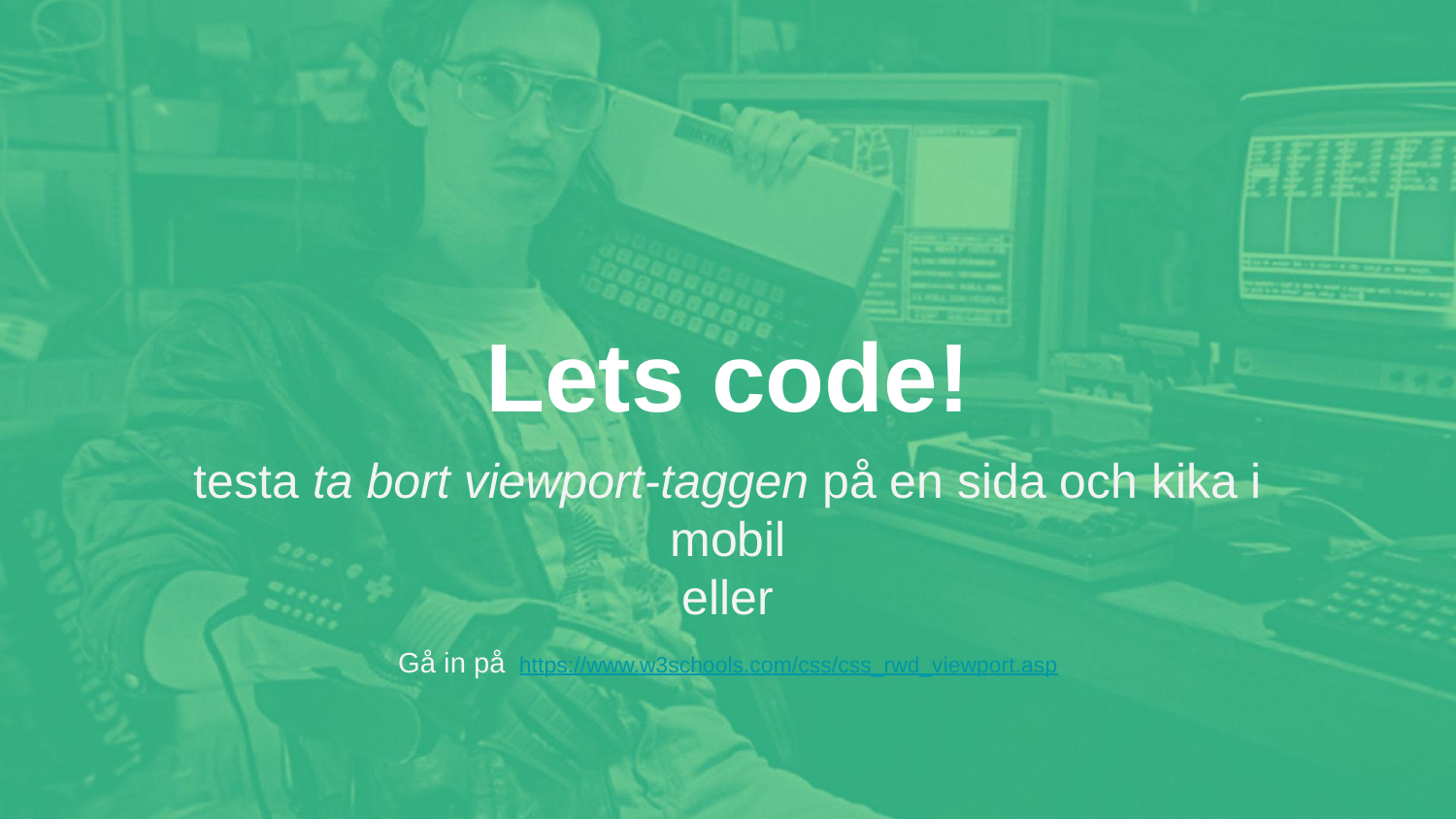

testa ta bort viewport-taggen på en sida och kika i mobil
eller
Gå in på https://www.w3schools.com/css/css_rwd_viewport.asp